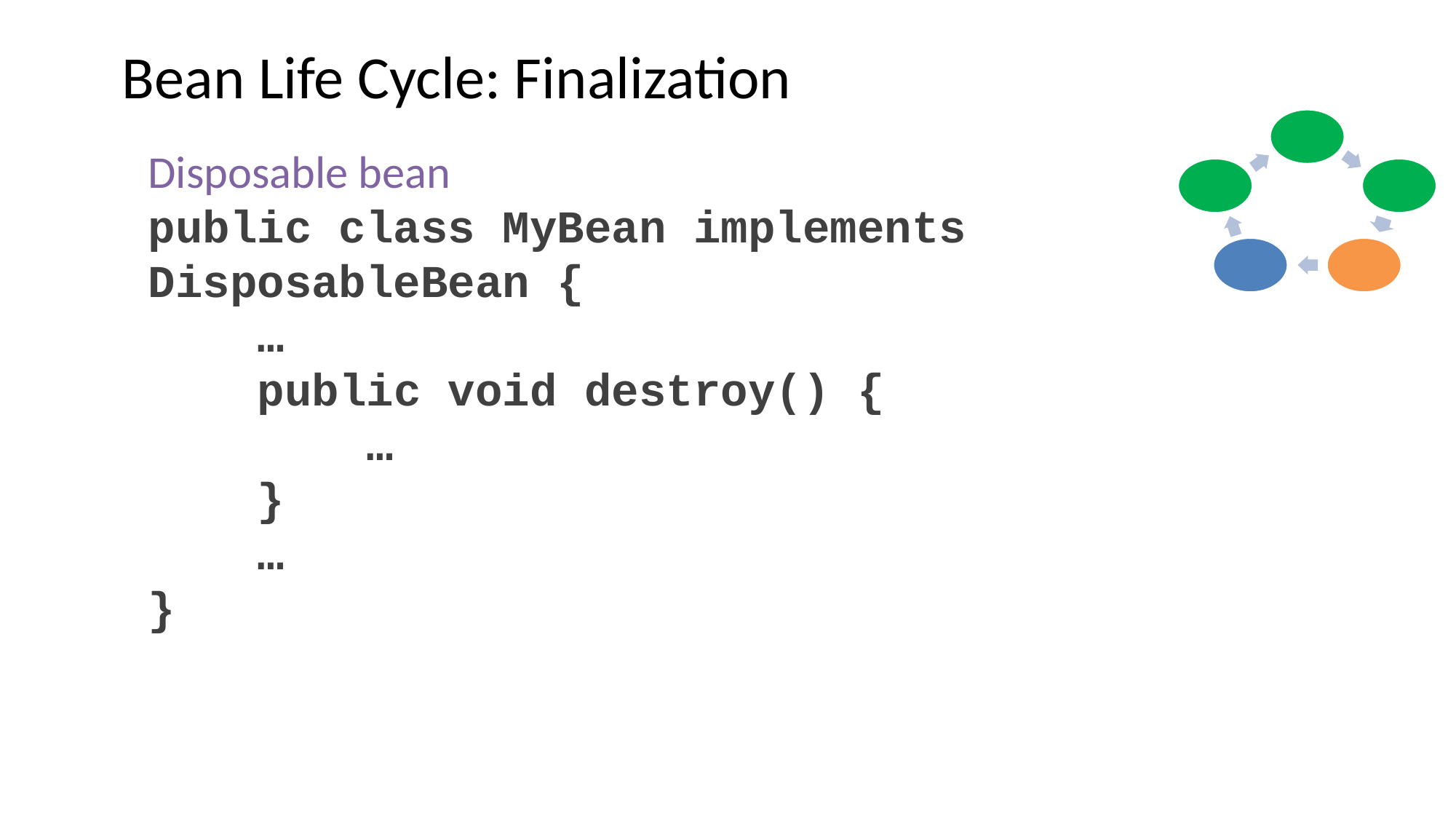

# Bean Life Cycle: Finalization

Disposable bean
public class MyBean implements DisposableBean {
	…
	public void destroy() {
		…
	}
	…
}